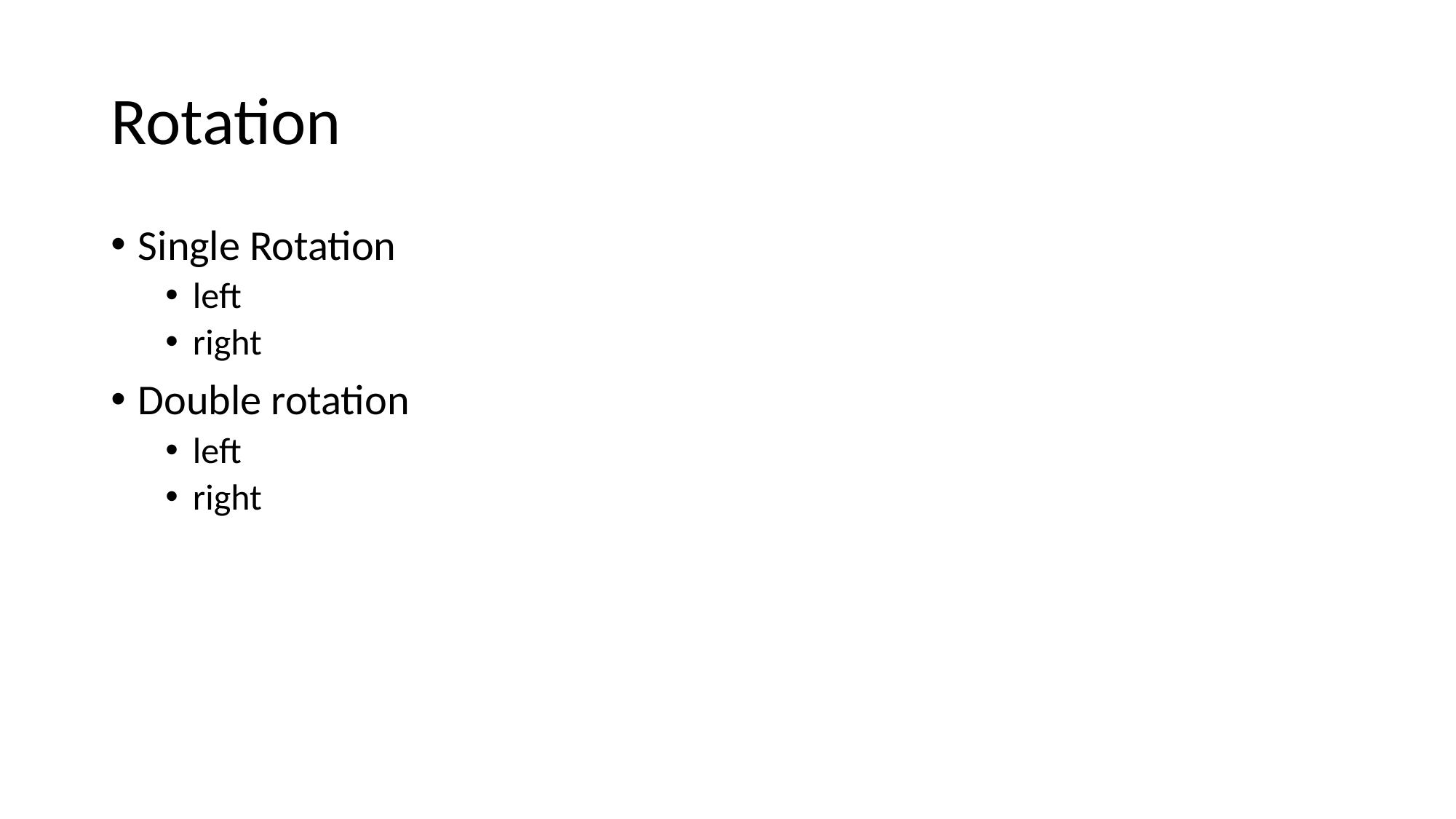

# Rotation
Single Rotation
left
right
Double rotation
left
right